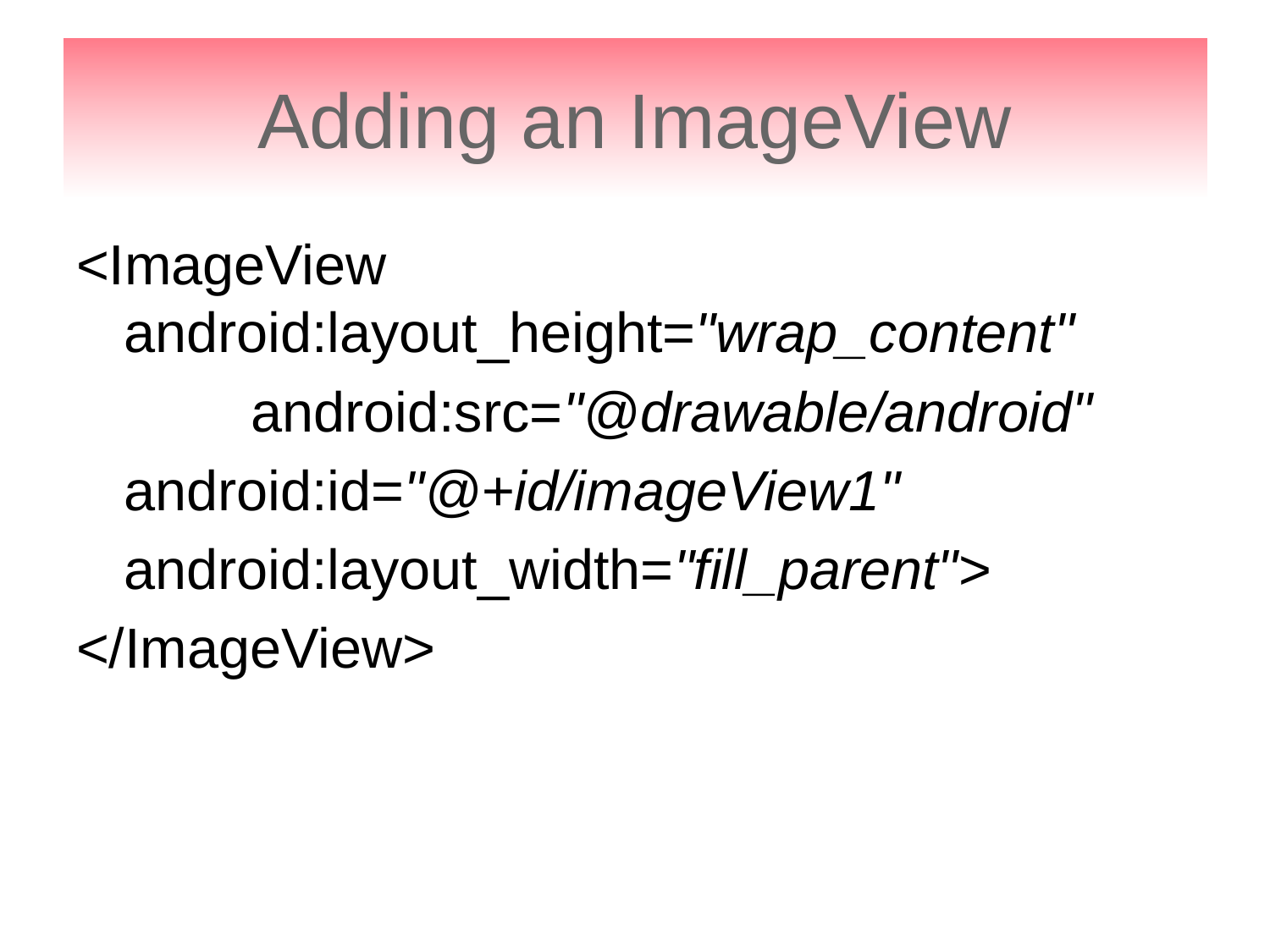

# Adding an ImageView
<ImageView android:layout_height="wrap_content"
		android:src="@drawable/android"
	android:id="@+id/imageView1"
	android:layout_width="fill_parent">
</ImageView>